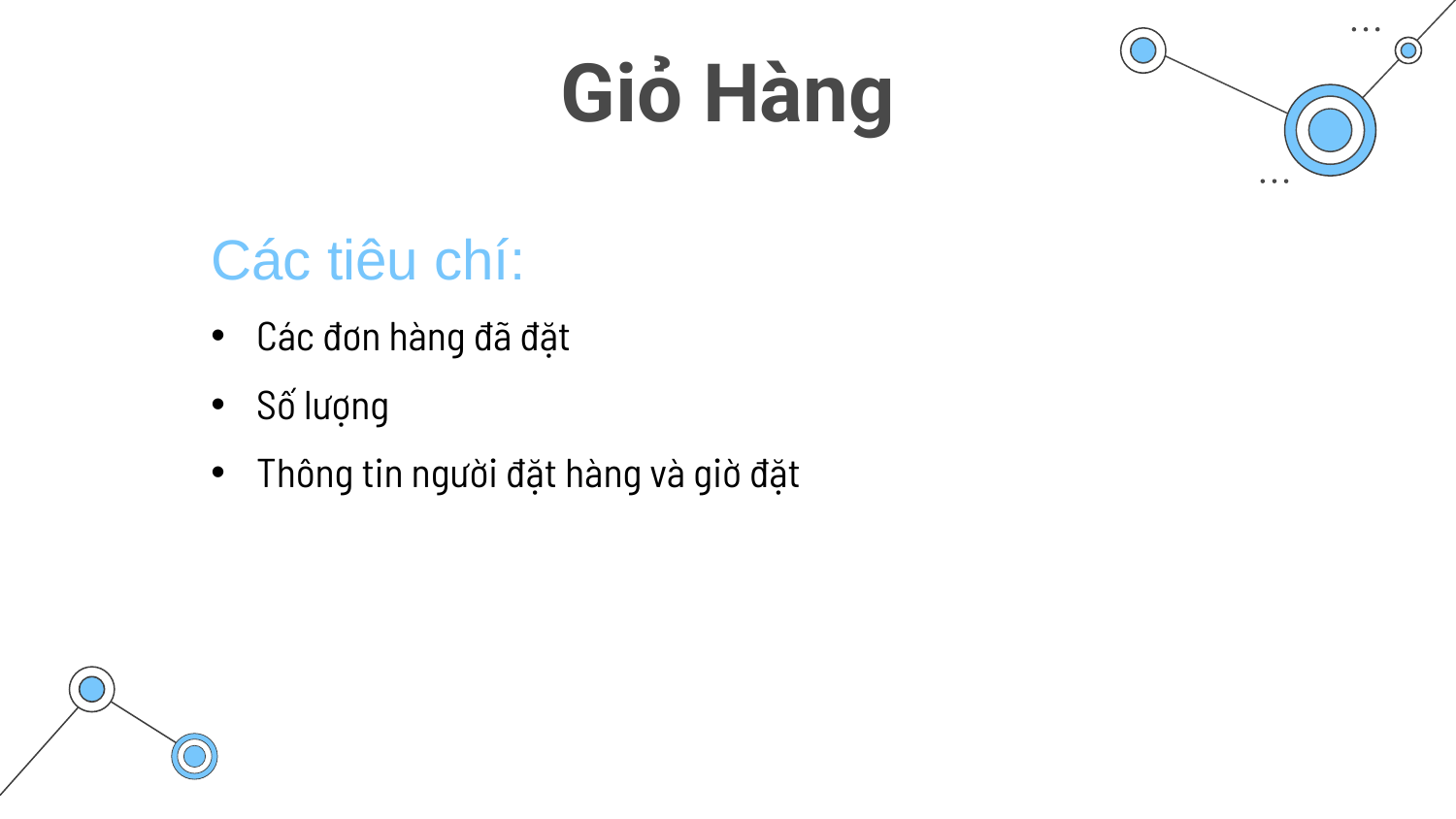

# Giỏ Hàng
Các tiêu chí:
Các đơn hàng đã đặt
Số lượng
Thông tin người đặt hàng và giờ đặt